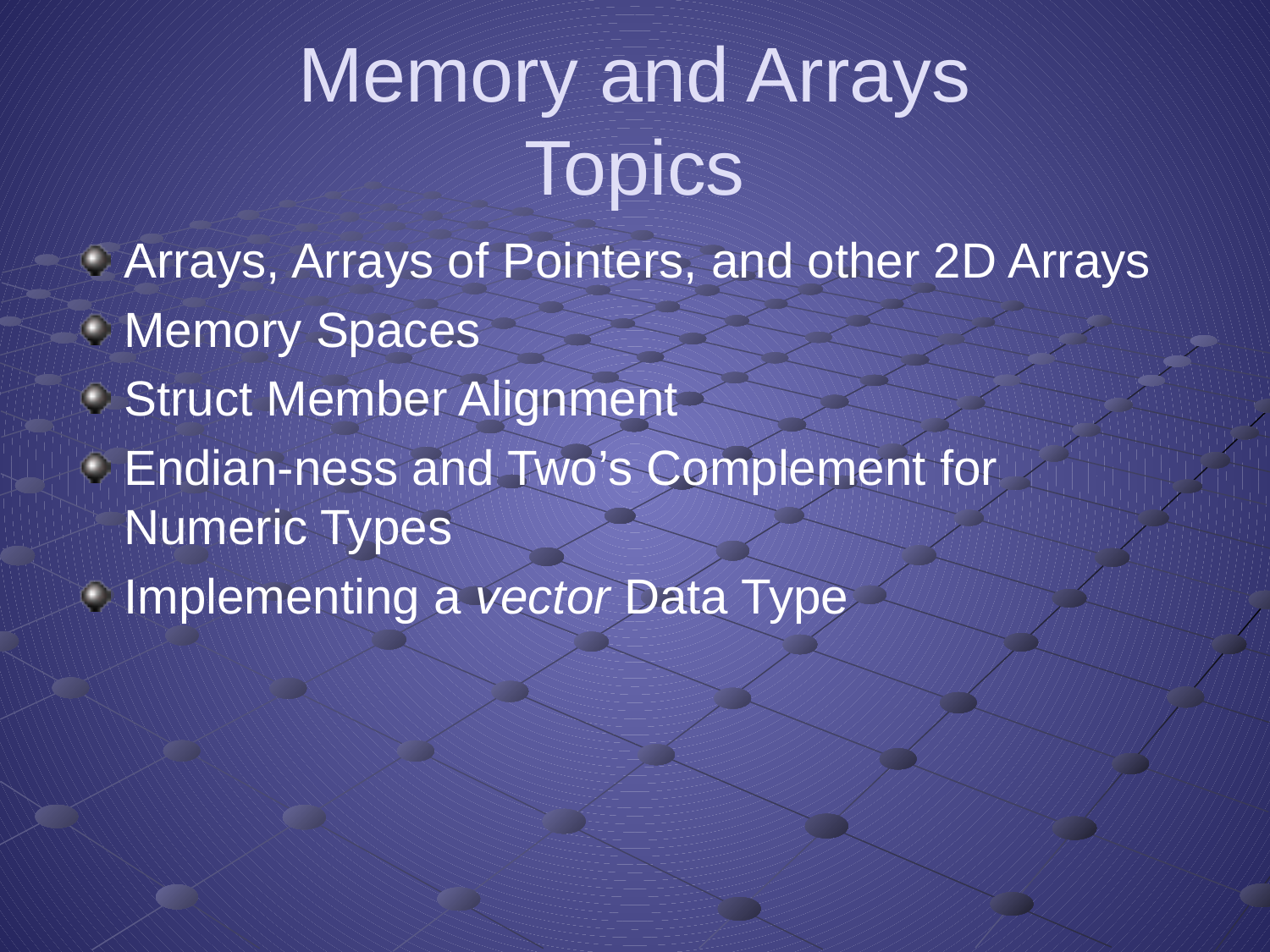

# Memory and Arrays Topics
Arrays, Arrays of Pointers, and other 2D Arrays
Memory Spaces
Struct Member Alignment
Endian-ness and Two’s Complement for Numeric Types
Implementing a vector Data Type